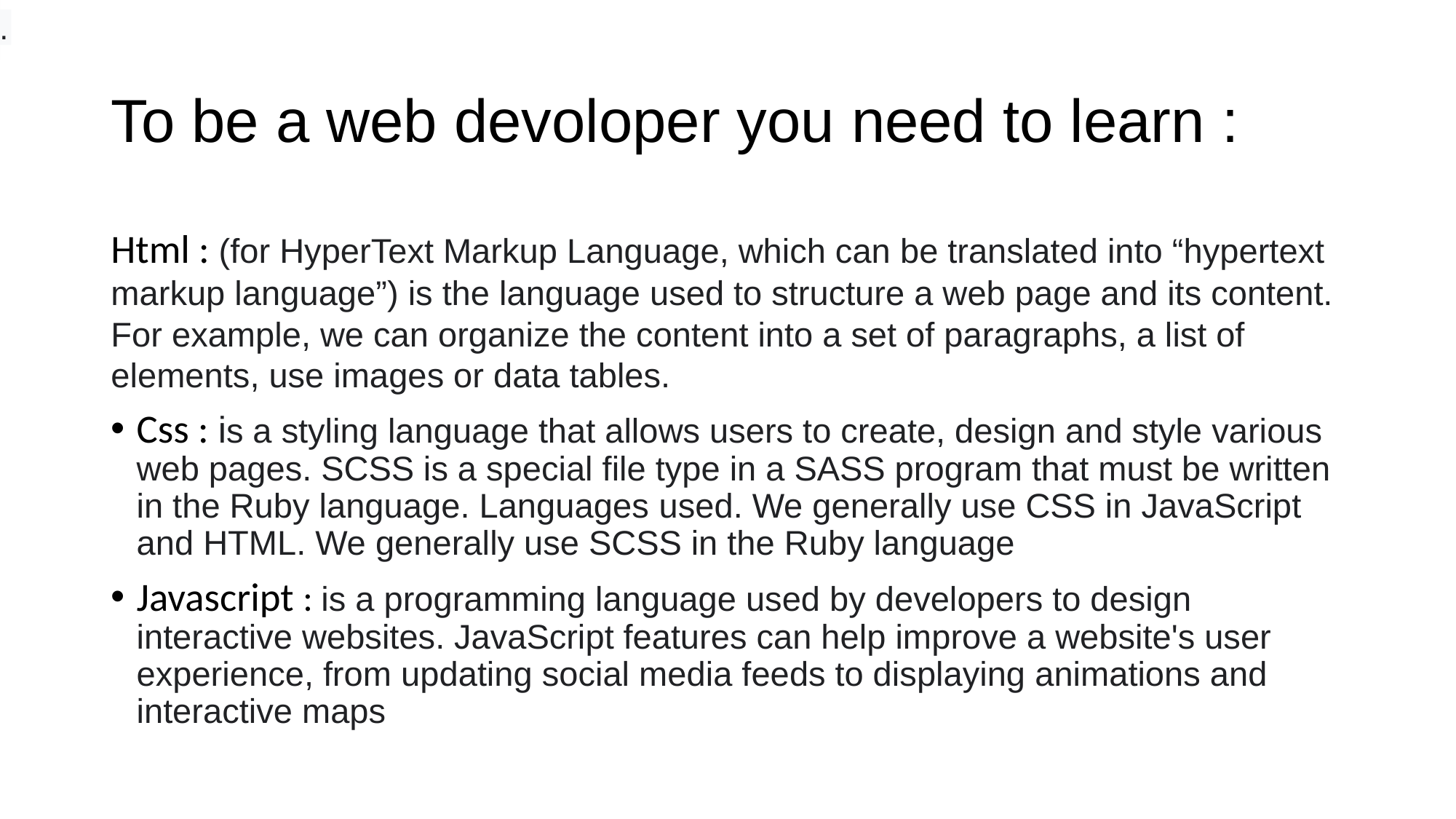

.

# To be a web devoloper you need to learn :
Html : (for HyperText Markup Language, which can be translated into “hypertext markup language”) is the language used to structure a web page and its content. For example, we can organize the content into a set of paragraphs, a list of elements, use images or data tables.
Css : is a styling language that allows users to create, design and style various web pages. SCSS is a special file type in a SASS program that must be written in the Ruby language. Languages ​​used. We generally use CSS in JavaScript and HTML. We generally use SCSS in the Ruby language
Javascript : is a programming language used by developers to design interactive websites. JavaScript features can help improve a website's user experience, from updating social media feeds to displaying animations and interactive maps